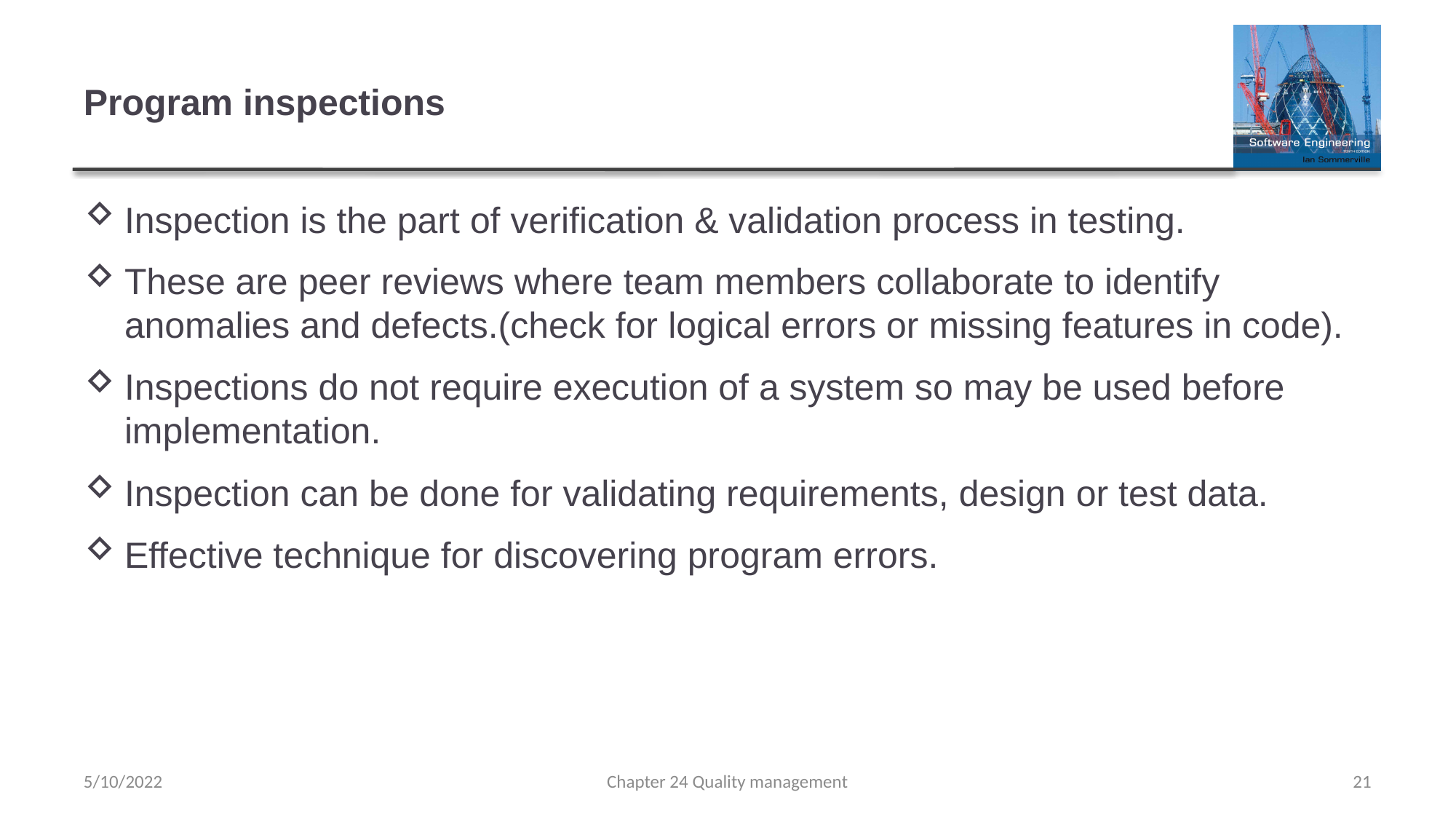

# Program inspections
Inspection is the part of verification & validation process in testing.
These are peer reviews where team members collaborate to identify anomalies and defects.(check for logical errors or missing features in code).
Inspections do not require execution of a system so may be used before implementation.
Inspection can be done for validating requirements, design or test data.
Effective technique for discovering program errors.
5/10/2022
Chapter 24 Quality management
21